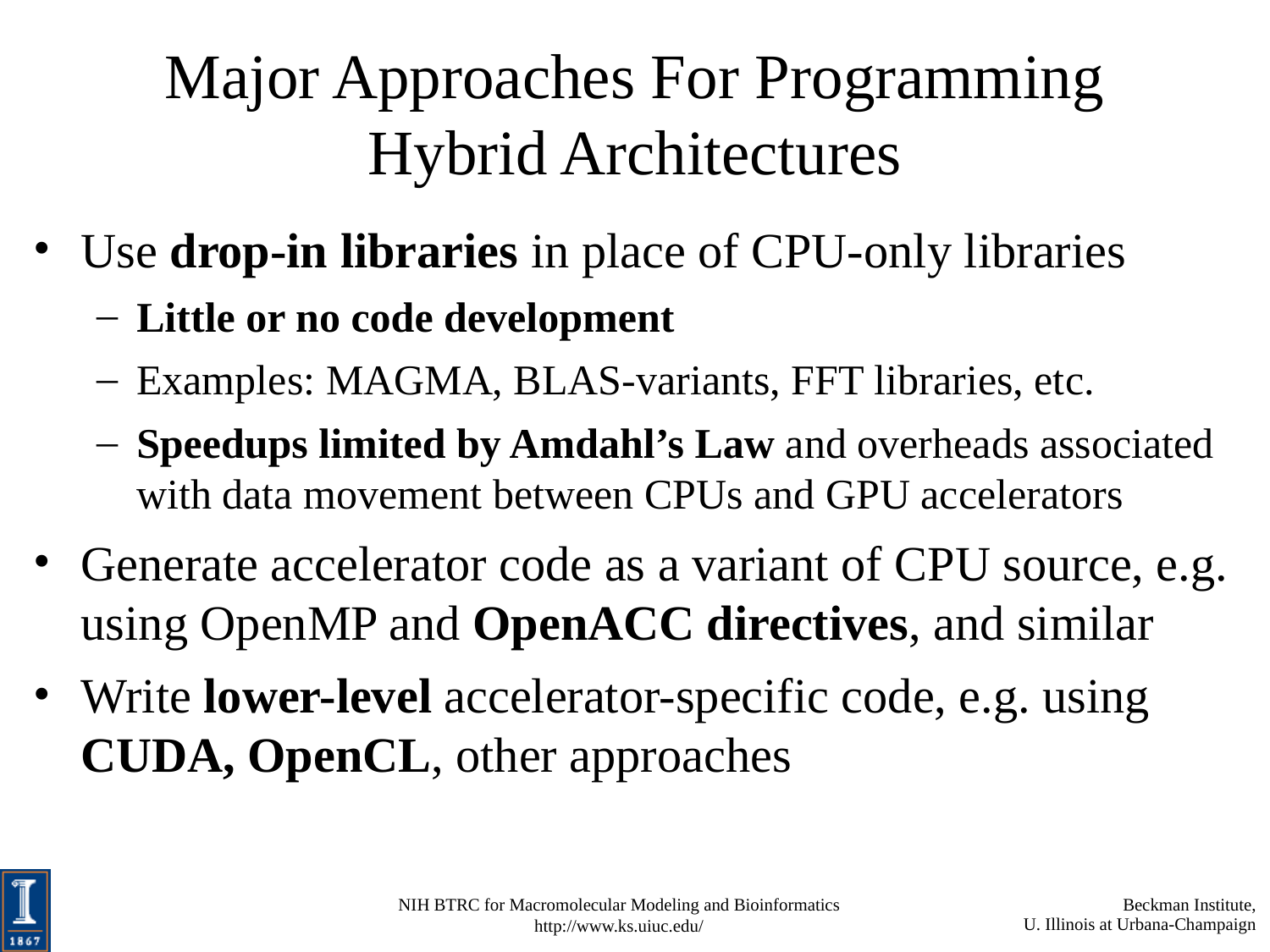

# Major Approaches For Programming Hybrid Architectures
Use drop-in libraries in place of CPU-only libraries
Little or no code development
Examples: MAGMA, BLAS-variants, FFT libraries, etc.
Speedups limited by Amdahl’s Law and overheads associated with data movement between CPUs and GPU accelerators
Generate accelerator code as a variant of CPU source, e.g. using OpenMP and OpenACC directives, and similar
Write lower-level accelerator-specific code, e.g. using CUDA, OpenCL, other approaches